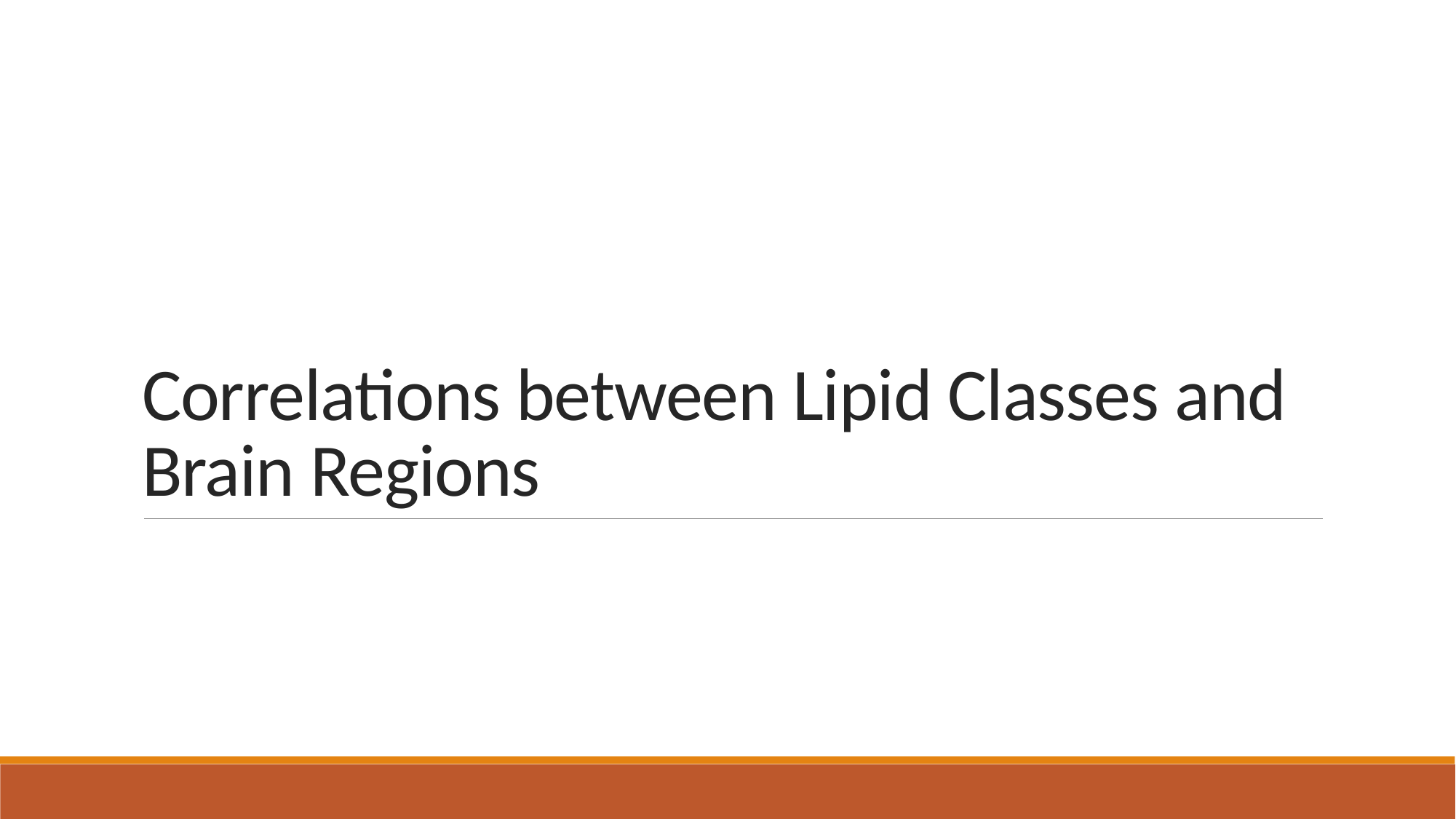

# Correlations between Lipid Classes and Brain Regions